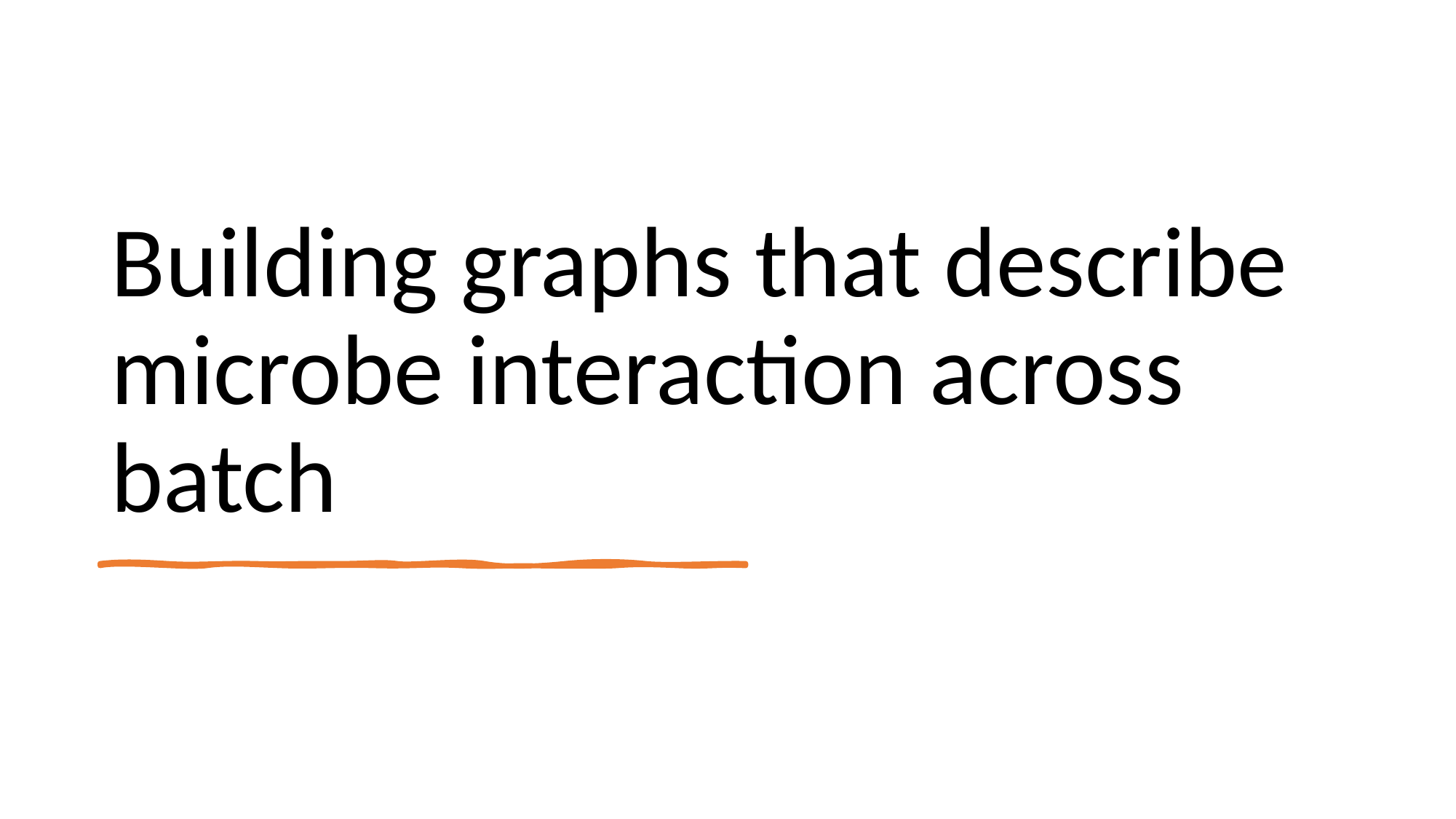

# Building graphs that describe microbe interaction across batch